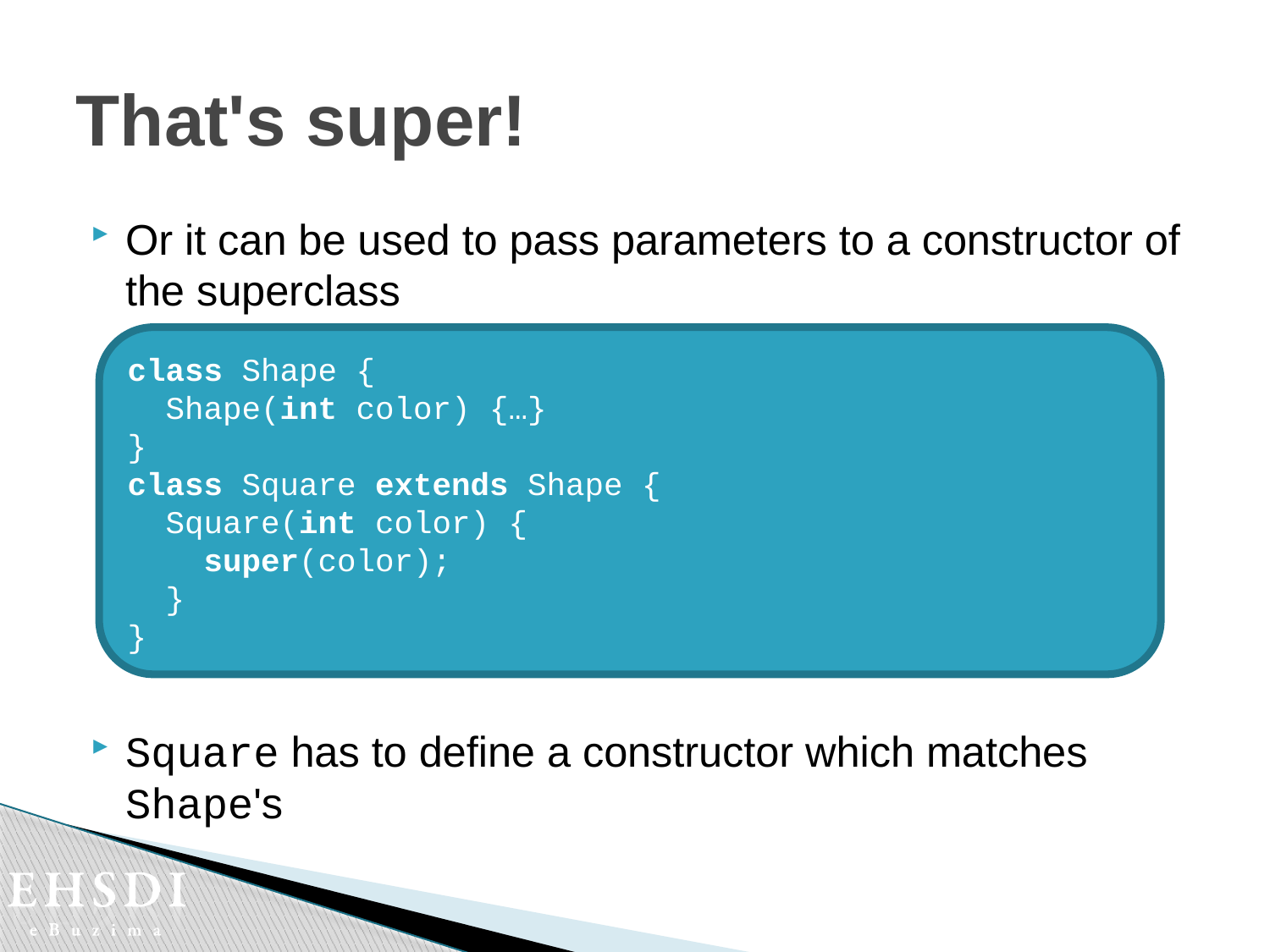

# That's super!
Or it can be used to pass parameters to a constructor of the superclass

Square has to define a constructor which matches Shape's

class Shape {
  Shape(int color) {…}
}
class Square extends Shape {
  Square(int color) {
    super(color);
  }
}